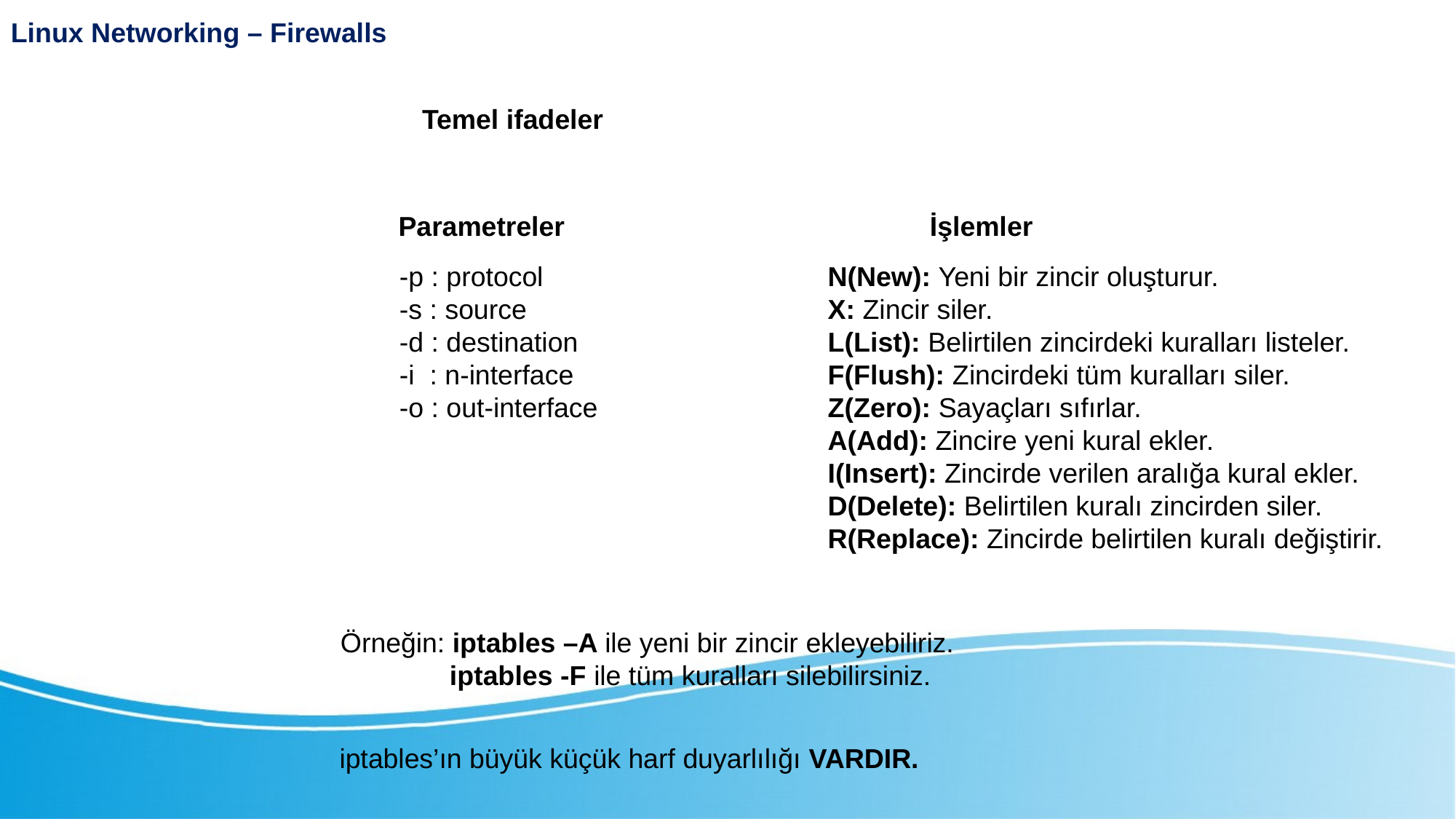

Linux Networking – Firewalls
Temel ifadeler
iptables
Parametreler
İşlemler
-p : protocol
-s : source
-d : destination
-i  : n-interface
-o : out-interface
N(New): Yeni bir zincir oluşturur.
X: Zincir siler.
L(List): Belirtilen zincirdeki kuralları listeler.
F(Flush): Zincirdeki tüm kuralları siler.
Z(Zero): Sayaçları sıfırlar.
A(Add): Zincire yeni kural ekler.
I(Insert): Zincirde verilen aralığa kural ekler.
D(Delete): Belirtilen kuralı zincirden siler.
R(Replace): Zincirde belirtilen kuralı değiştirir.

Örneğin: iptables –A ile yeni bir zincir ekleyebiliriz.
	iptables -F ile tüm kuralları silebilirsiniz.
iptables’ın büyük küçük harf duyarlılığı VARDIR.